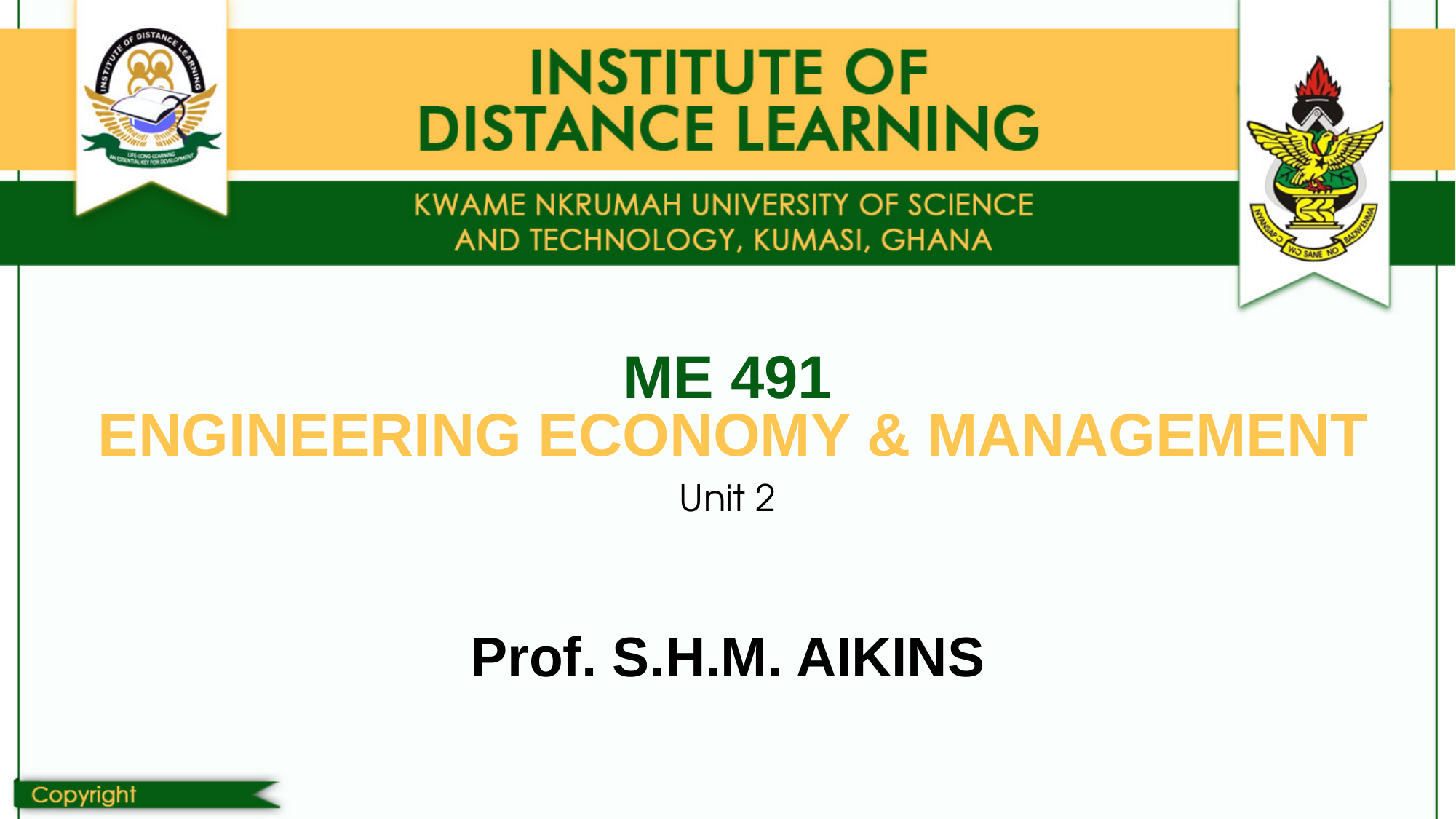

# ME 491
ENGINEERING ECONOMY & MANAGEMENT
Unit 2
Prof. S.H.M. AIKINS